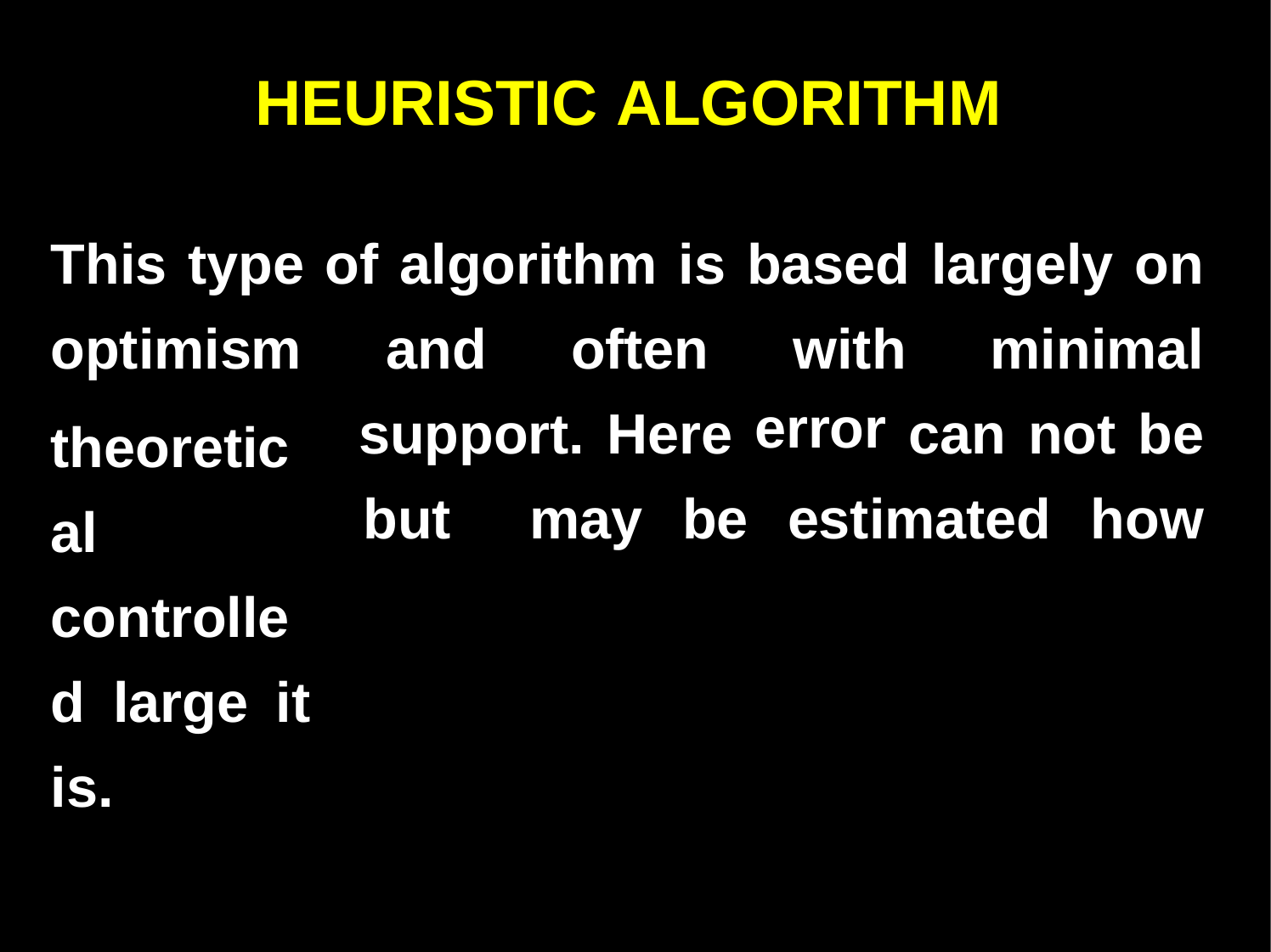

HEURISTIC ALGORITHM

This type of algorithm is
based largely on
optimism
theoretical controlled large it is.
and
often
with
error
minimal
support.
Here
can
not
be
but
may
be
estimated
how